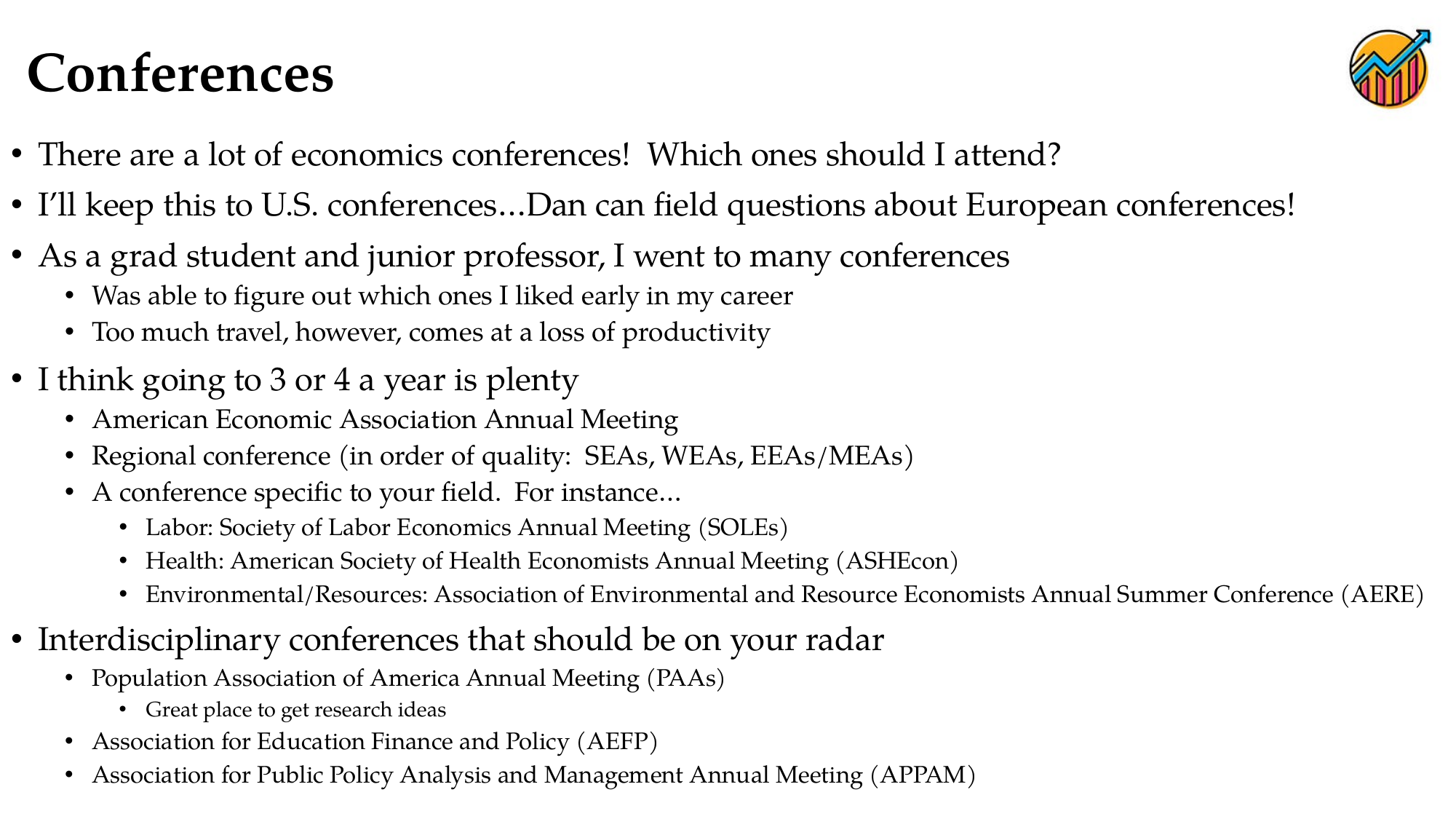

# Conferences
There are a lot of economics conferences!  Which ones should I attend?
I’ll keep this to U.S. conferences…Dan can field questions about European conferences!
As a grad student and junior professor, I went to many conferences
Was able to figure out which ones I liked early in my career
Too much travel, however, comes at a loss of productivity
I think going to 3 or 4 a year is plenty
American Economic Association Annual Meeting
Regional conference (in order of quality:  SEAs, WEAs, EEAs/MEAs)
A conference specific to your field.  For instance…
Labor: Society of Labor Economics Annual Meeting (SOLEs)
Health: American Society of Health Economists Annual Meeting (ASHEcon)
Environmental/Resources: Association of Environmental and Resource Economists Annual Summer Conference (AERE)
Interdisciplinary conferences that should be on your radar
Population Association of America Annual Meeting (PAAs)
Great place to get research ideas
Association for Education Finance and Policy (AEFP)
Association for Public Policy Analysis and Management Annual Meeting (APPAM)